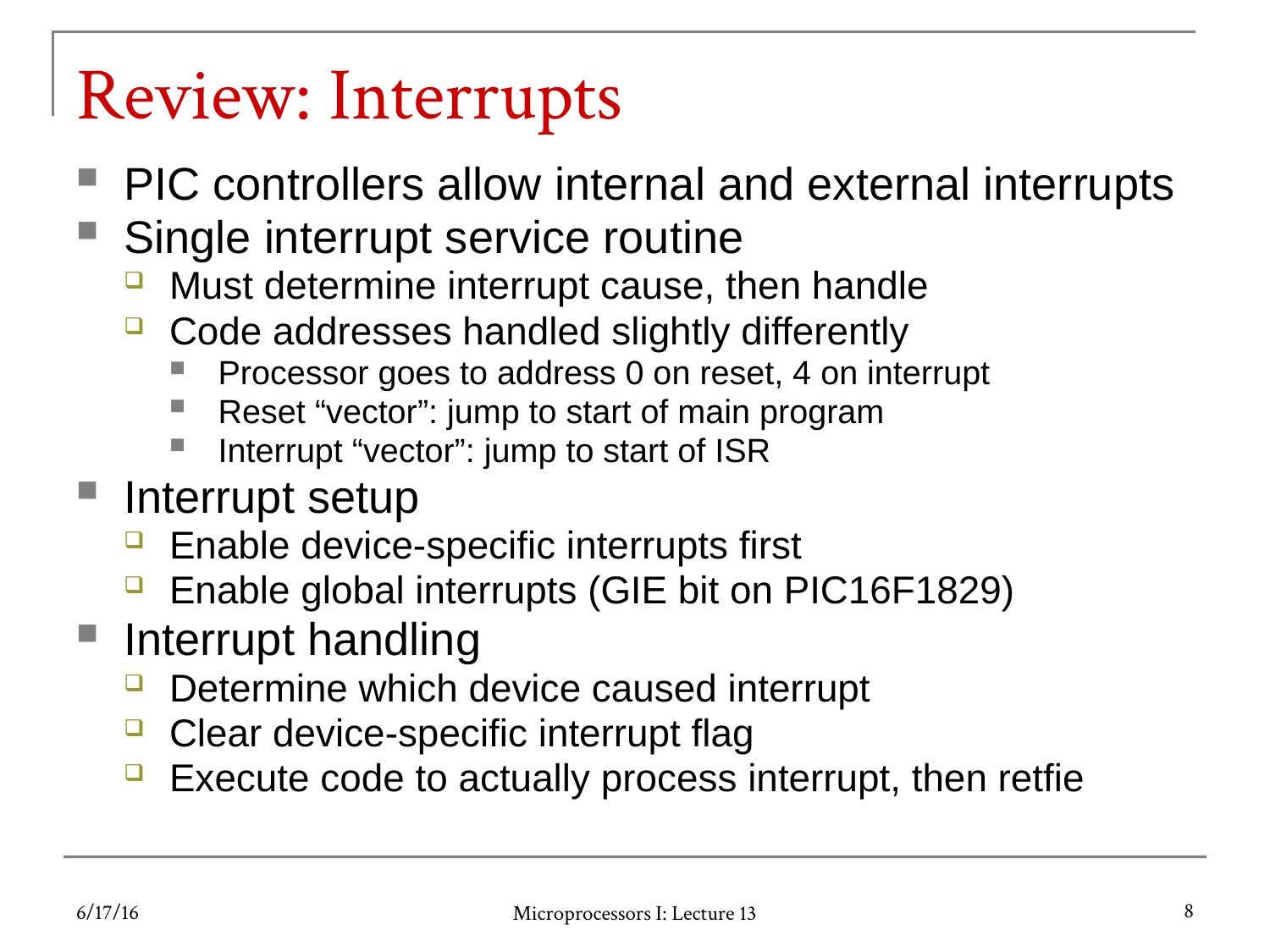

# Review: Interrupts
PIC controllers allow internal and external interrupts
Single interrupt service routine
Must determine interrupt cause, then handle
Code addresses handled slightly differently
Processor goes to address 0 on reset, 4 on interrupt
Reset “vector”: jump to start of main program
Interrupt “vector”: jump to start of ISR
Interrupt setup
Enable device-specific interrupts first
Enable global interrupts (GIE bit on PIC16F1829)
Interrupt handling
Determine which device caused interrupt
Clear device-specific interrupt flag
Execute code to actually process interrupt, then retfie
6/17/16
8
Microprocessors I: Lecture 13